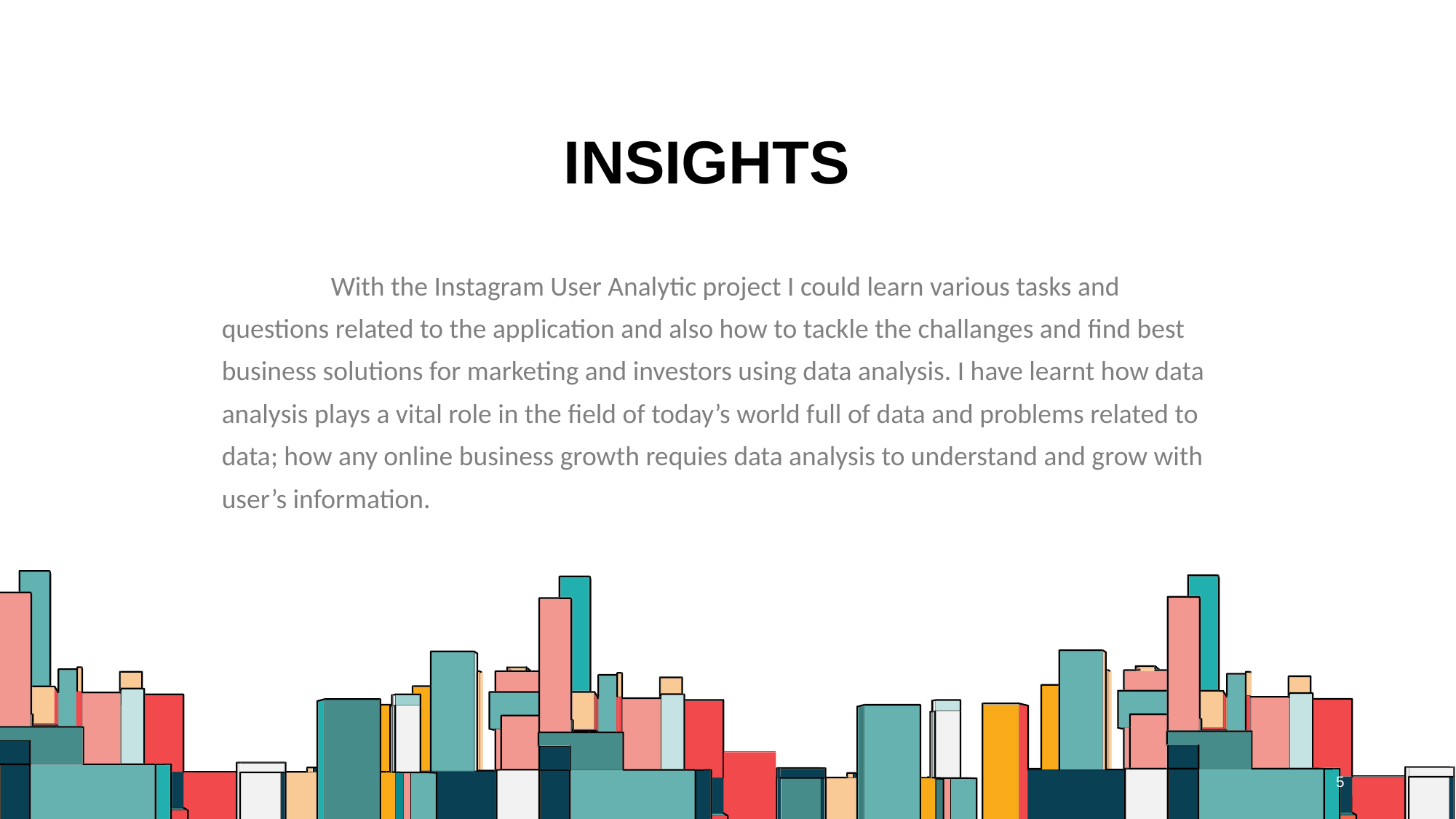

# Insights
	With the Instagram User Analytic project I could learn various tasks and questions related to the application and also how to tackle the challanges and find best business solutions for marketing and investors using data analysis. I have learnt how data analysis plays a vital role in the field of today’s world full of data and problems related to data; how any online business growth requies data analysis to understand and grow with user’s information.
5